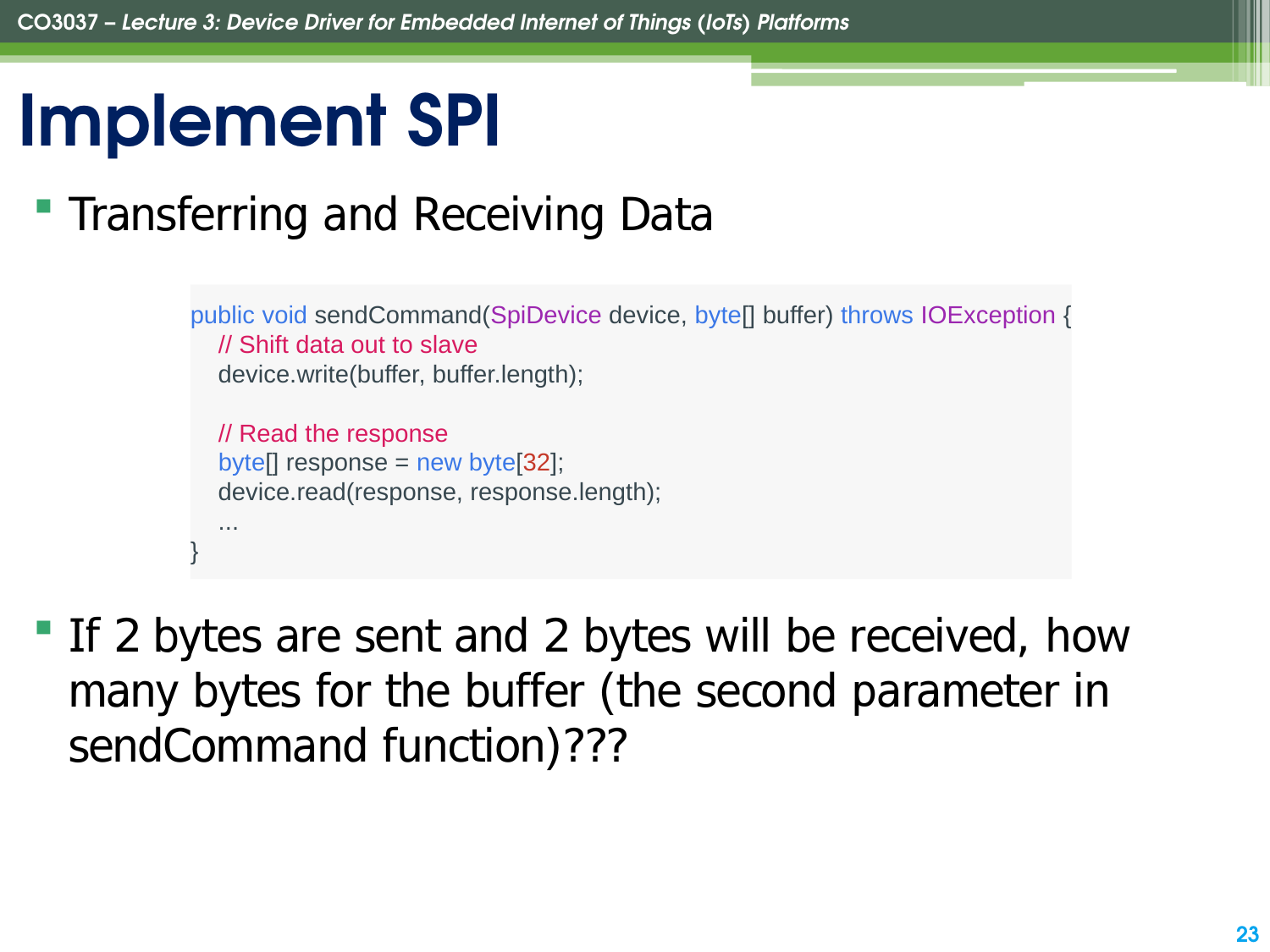

# Implement SPI
Transferring and Receiving Data

If 2 bytes are sent and 2 bytes will be received, how many bytes for the buffer (the second parameter in sendCommand function)???
public void sendCommand(SpiDevice device, byte[] buffer) throws IOException {
    // Shift data out to slave
    device.write(buffer, buffer.length);
    // Read the response
    byte[] response = new byte[32];
    device.read(response, response.length);
    ...
}